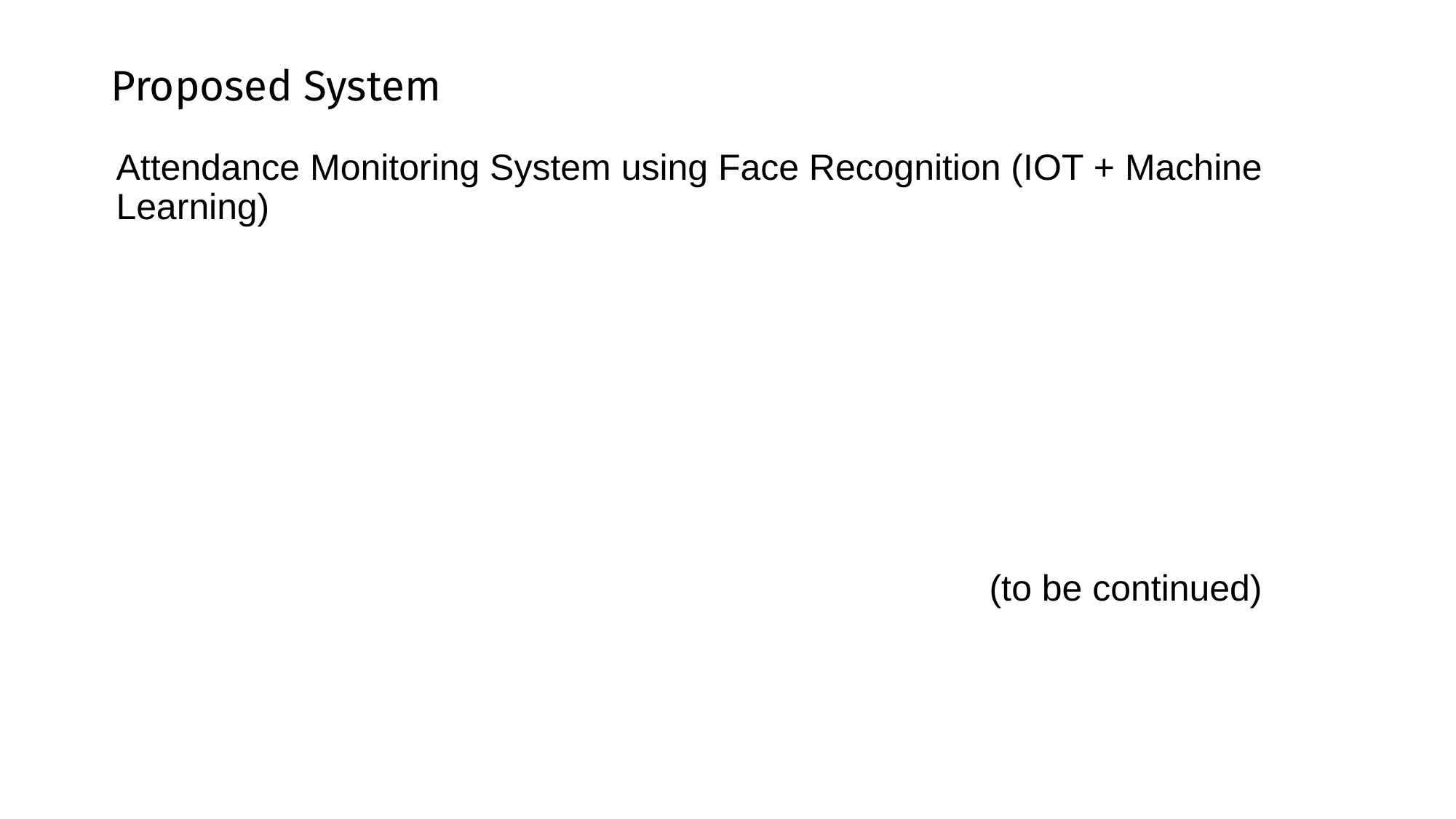

# Proposed System
Attendance Monitoring System using Face Recognition (IOT + Machine Learning)

								(to be continued)